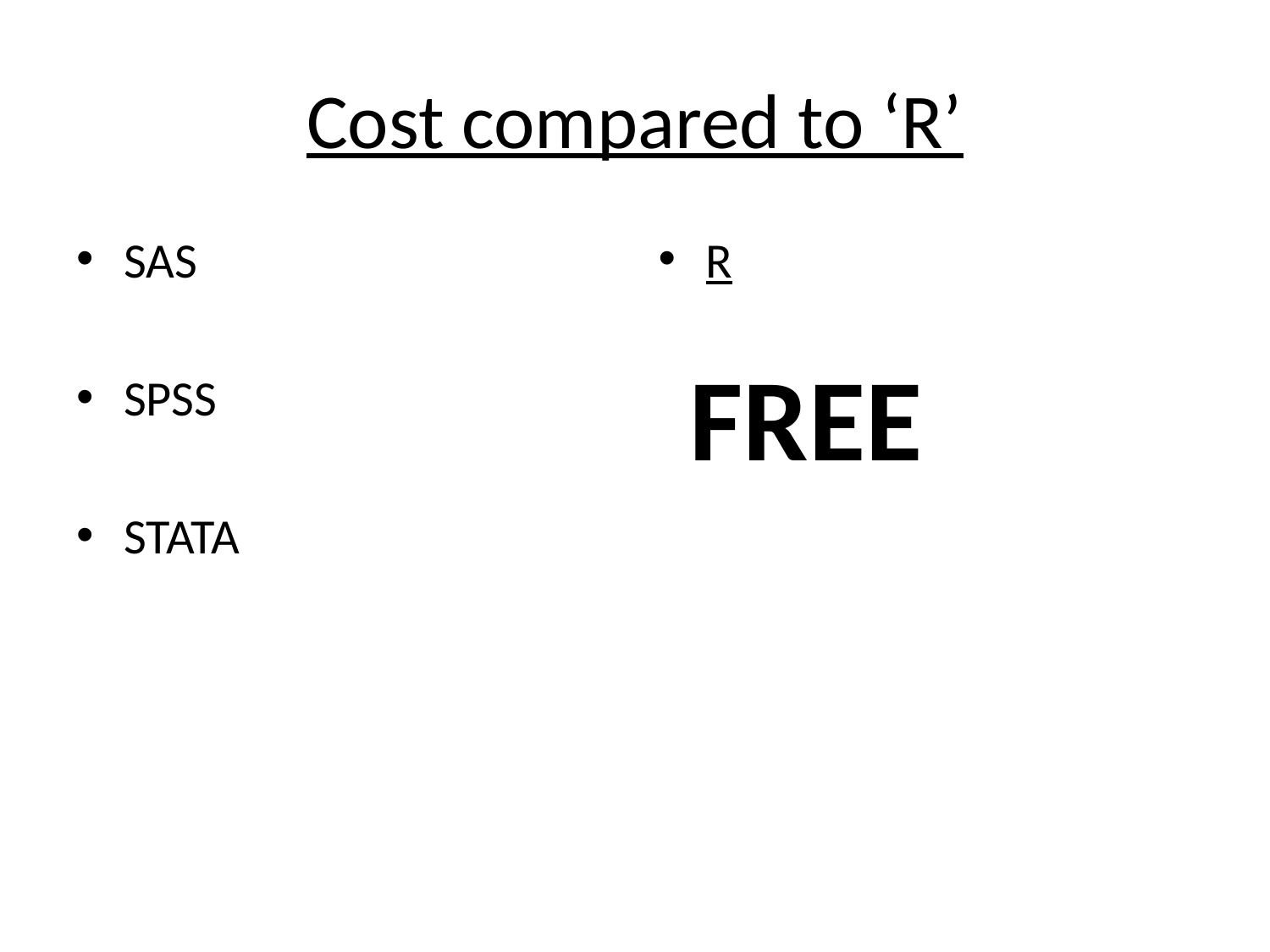

# Cost compared to ‘R’
SAS

SPSS

STATA
R
FREE